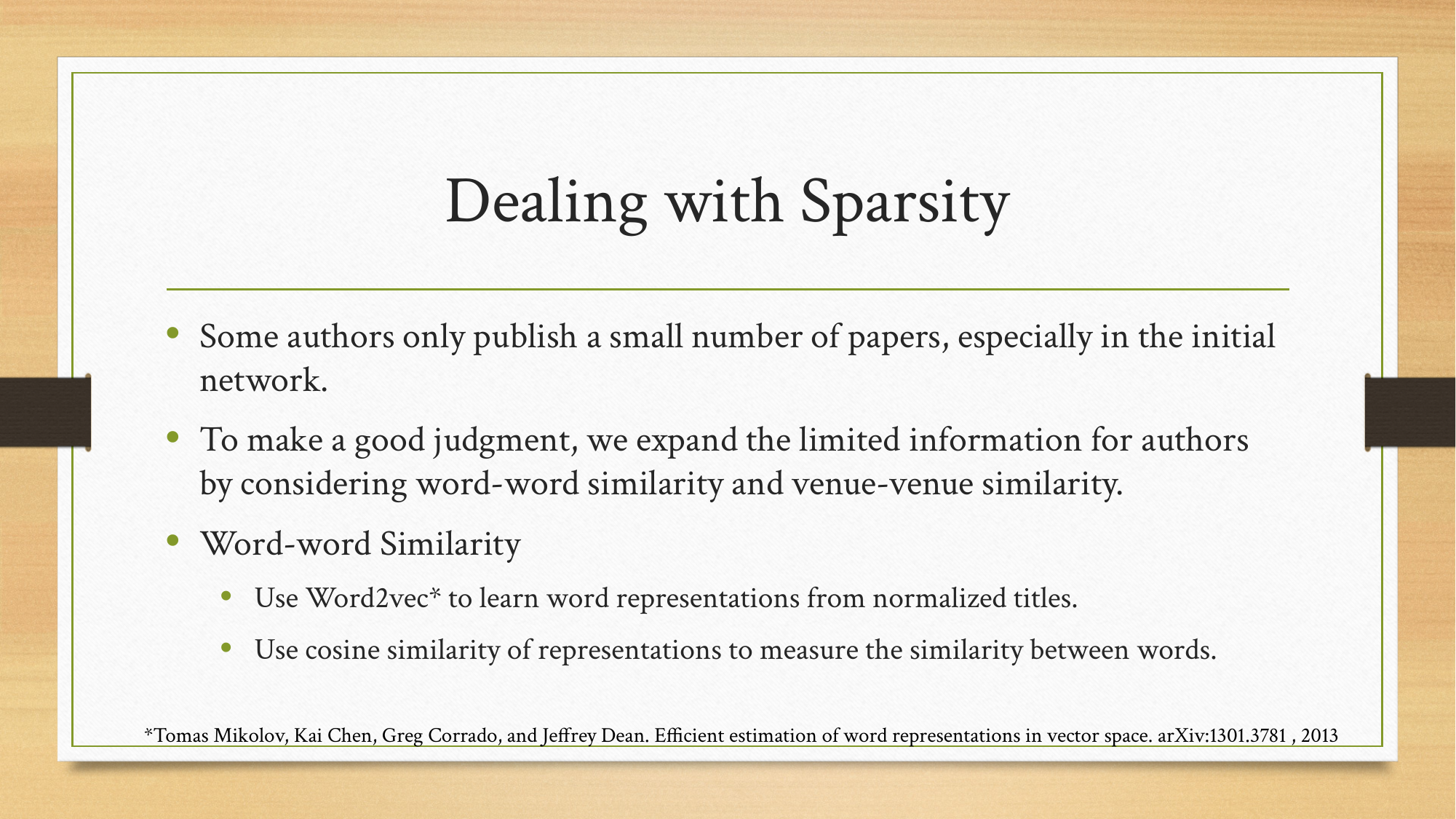

# Dealing with Sparsity
Some authors only publish a small number of papers, especially in the initial network.
To make a good judgment, we expand the limited information for authors by considering word-word similarity and venue-venue similarity.
Word-word Similarity
Use Word2vec* to learn word representations from normalized titles.
Use cosine similarity of representations to measure the similarity between words.
*Tomas Mikolov, Kai Chen, Greg Corrado, and Jeffrey Dean. Efficient estimation of word representations in vector space. arXiv:1301.3781 , 2013